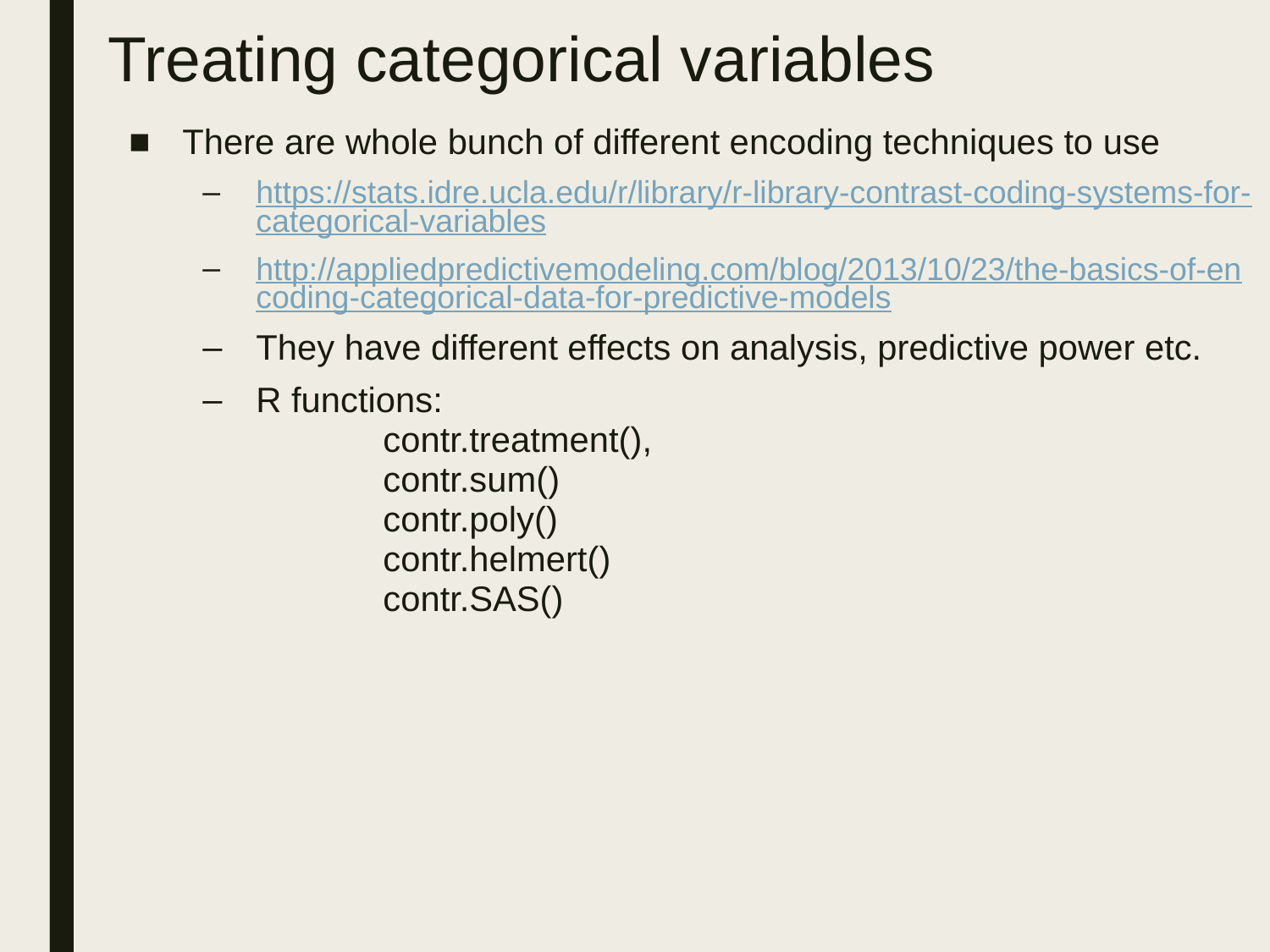

# Treating categorical variables
There are whole bunch of different encoding techniques to use
https://stats.idre.ucla.edu/r/library/r-library-contrast-coding-systems-for-categorical-variables
http://appliedpredictivemodeling.com/blog/2013/10/23/the-basics-of-encoding-categorical-data-for-predictive-models
They have different effects on analysis, predictive power etc.
R functions:
	contr.treatment(),
	contr.sum()
	contr.poly()
	contr.helmert()
	contr.SAS()